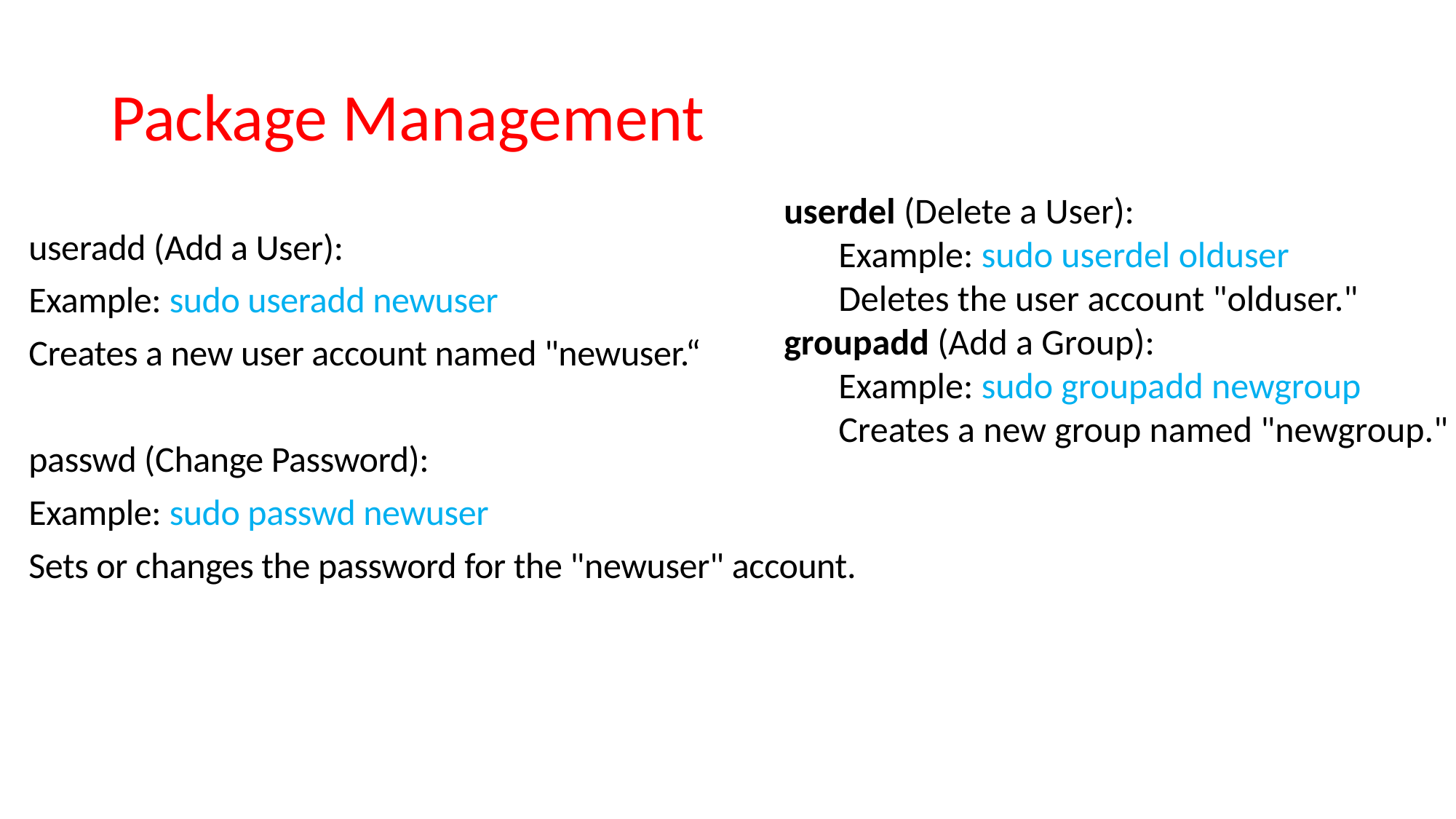

# Package Management
userdel (Delete a User):
Example: sudo userdel olduser
Deletes the user account "olduser."
groupadd (Add a Group):
Example: sudo groupadd newgroup
Creates a new group named "newgroup."
useradd (Add a User):
Example: sudo useradd newuser
Creates a new user account named "newuser.“

passwd (Change Password):
Example: sudo passwd newuser
Sets or changes the password for the "newuser" account.